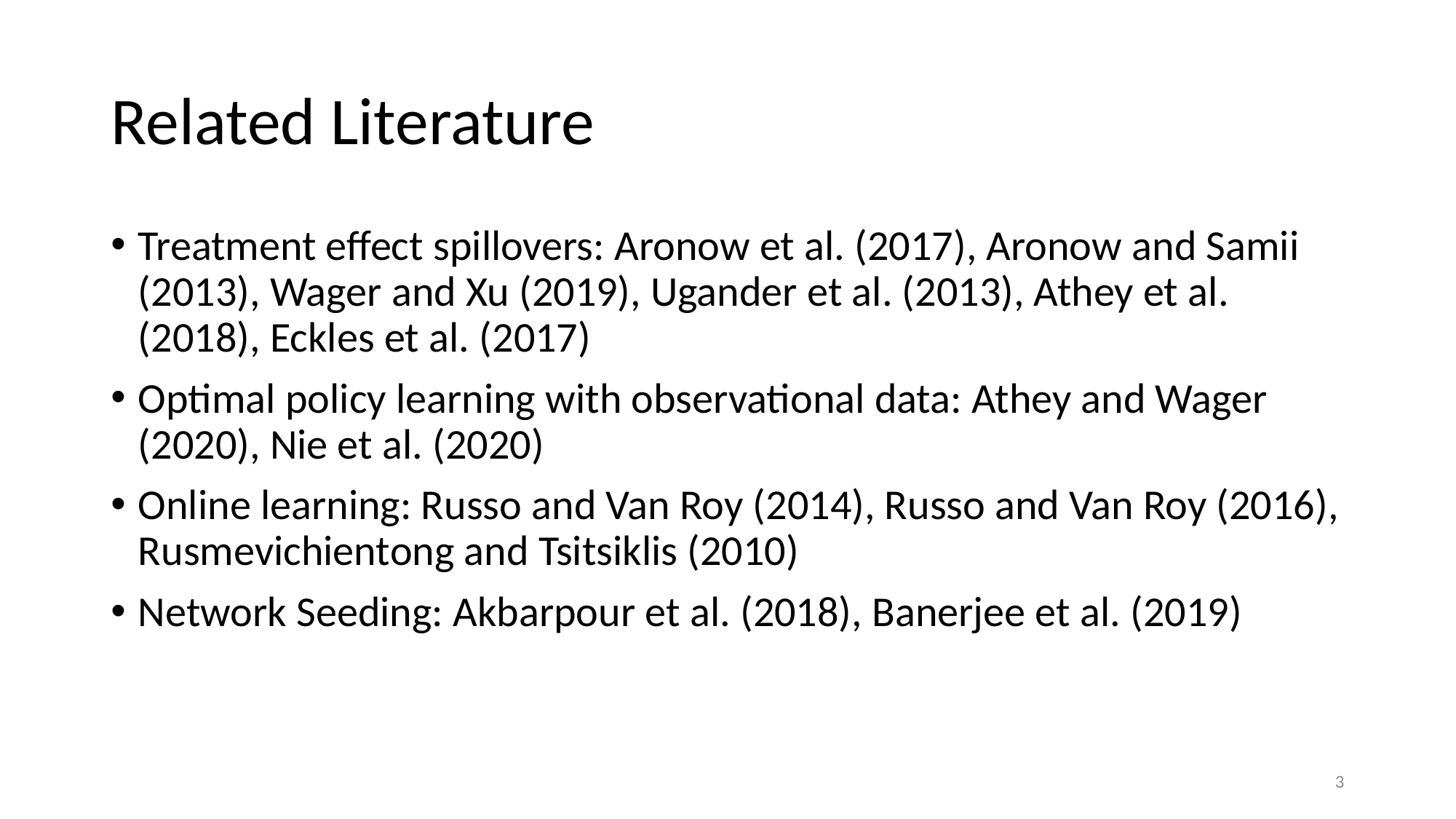

# Related Literature
Treatment effect spillovers: Aronow et al. (2017), Aronow and Samii (2013), Wager and Xu (2019), Ugander et al. (2013), Athey et al. (2018), Eckles et al. (2017)
Optimal policy learning with observational data: Athey and Wager (2020), Nie et al. (2020)
Online learning: Russo and Van Roy (2014), Russo and Van Roy (2016), Rusmevichientong and Tsitsiklis (2010)
Network Seeding: Akbarpour et al. (2018), Banerjee et al. (2019)

3